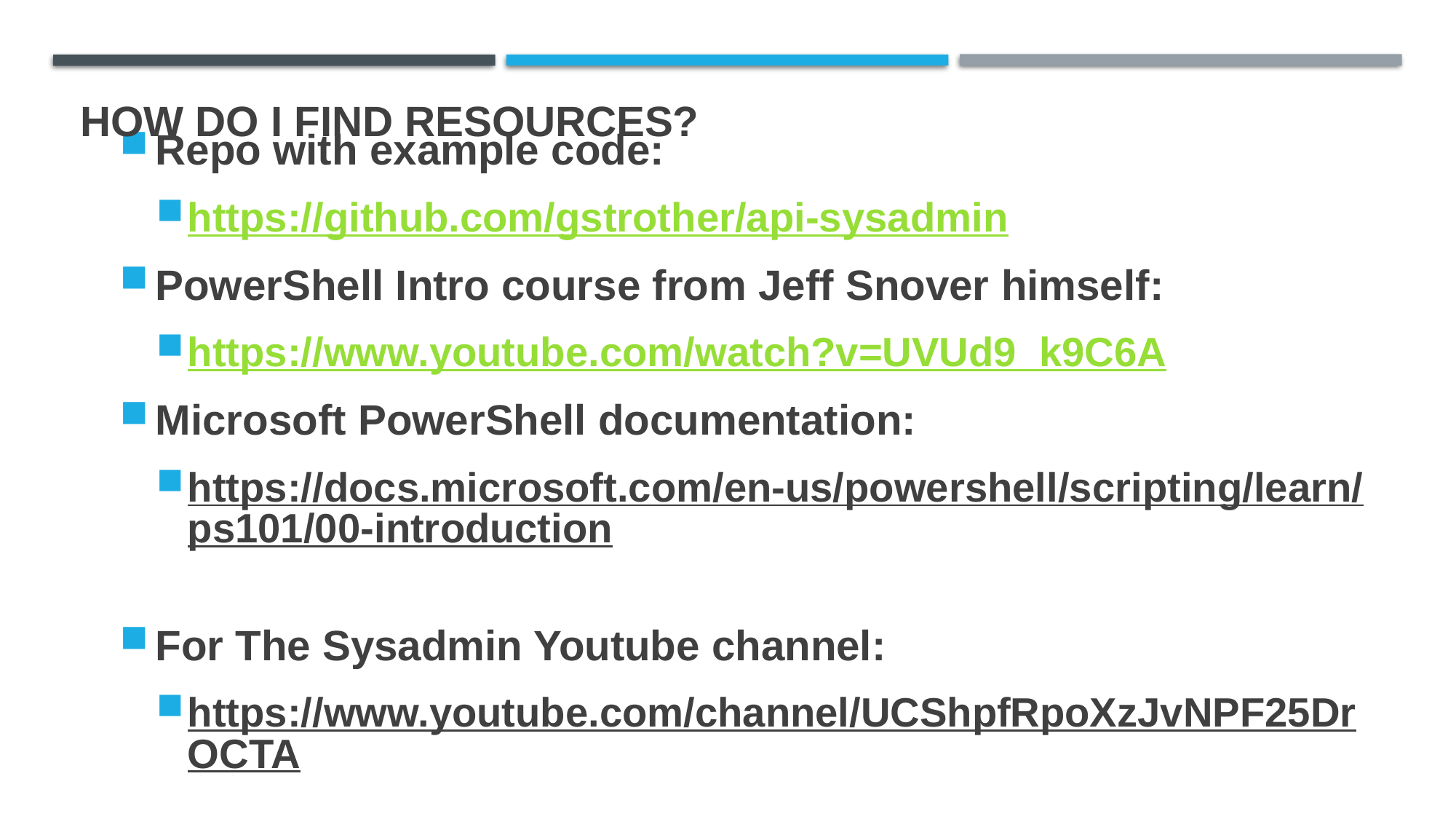

# How do I find resources?
Repo with example code:
https://github.com/gstrother/api-sysadmin
PowerShell Intro course from Jeff Snover himself:
https://www.youtube.com/watch?v=UVUd9_k9C6A
Microsoft PowerShell documentation:
https://docs.microsoft.com/en-us/powershell/scripting/learn/ps101/00-introduction
For The Sysadmin Youtube channel:
https://www.youtube.com/channel/UCShpfRpoXzJvNPF25DrOCTA